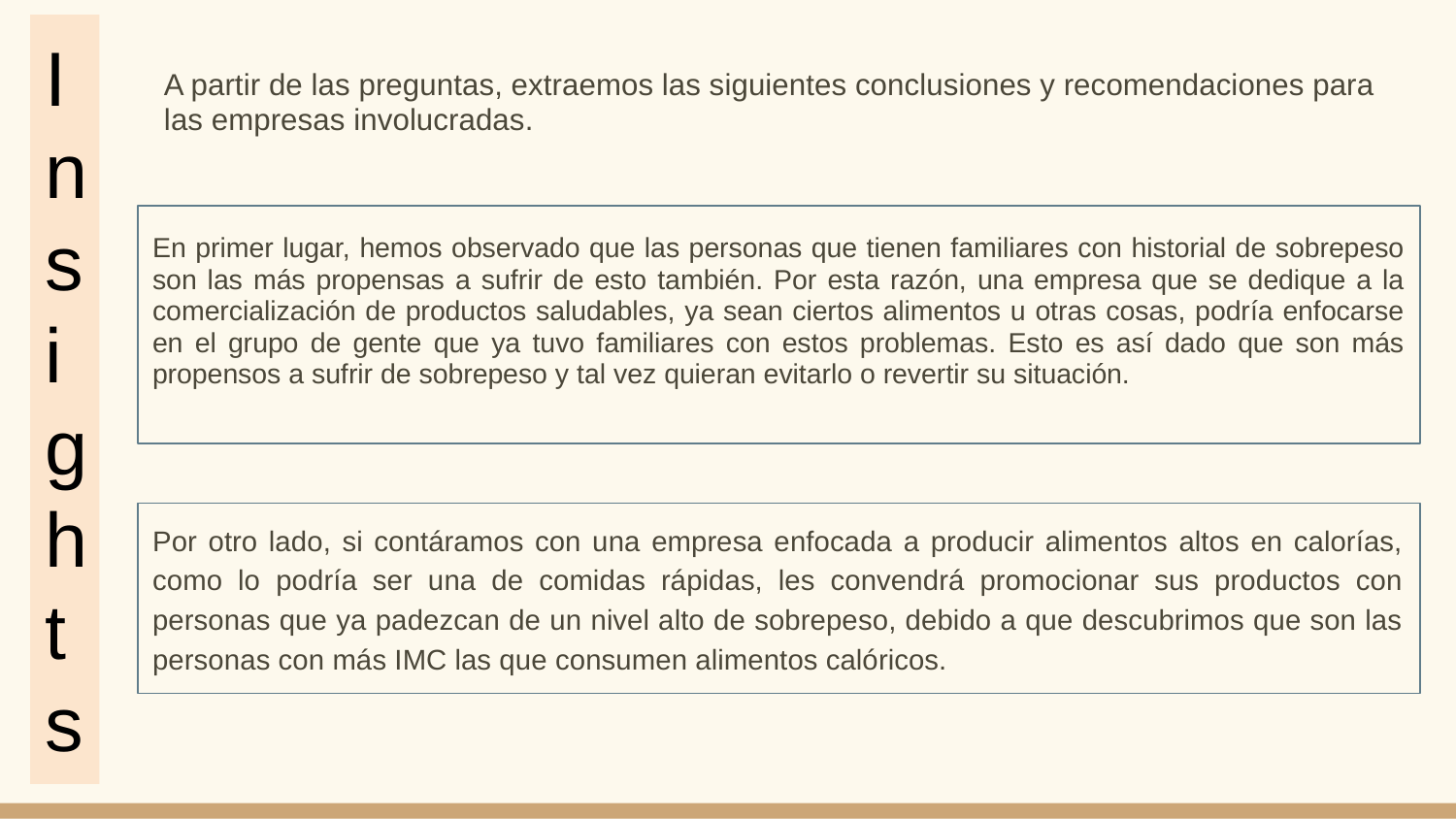

I
n
s
i
g
h
t
s

A partir de las preguntas, extraemos las siguientes conclusiones y recomendaciones para las empresas involucradas.

En primer lugar, hemos observado que las personas que tienen familiares con historial de sobrepeso son las más propensas a sufrir de esto también. Por esta razón, una empresa que se dedique a la comercialización de productos saludables, ya sean ciertos alimentos u otras cosas, podría enfocarse en el grupo de gente que ya tuvo familiares con estos problemas. Esto es así dado que son más propensos a sufrir de sobrepeso y tal vez quieran evitarlo o revertir su situación.

Por otro lado, si contáramos con una empresa enfocada a producir alimentos altos en calorías, como lo podría ser una de comidas rápidas, les convendrá promocionar sus productos con personas que ya padezcan de un nivel alto de sobrepeso, debido a que descubrimos que son las personas con más IMC las que consumen alimentos calóricos.